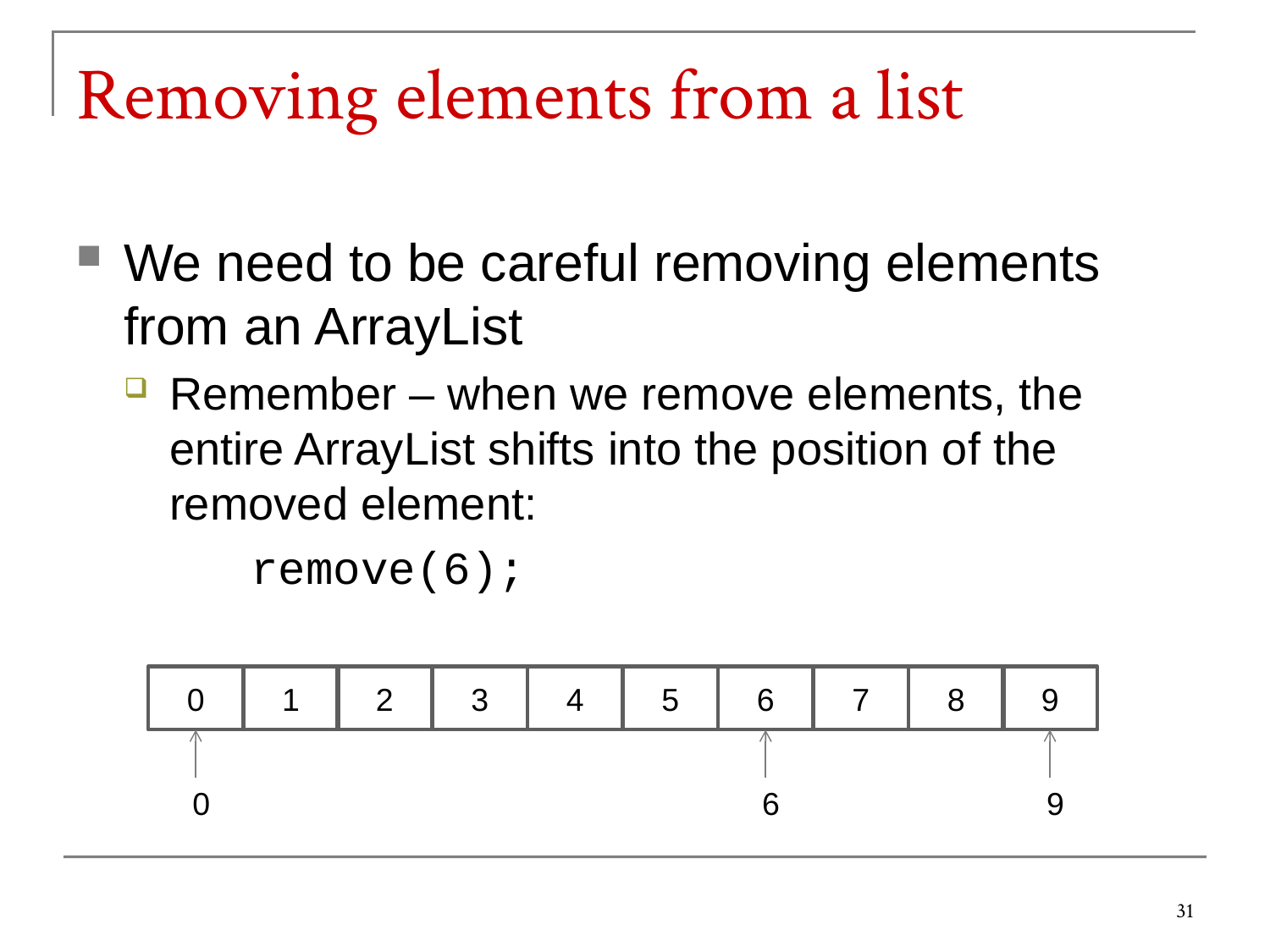

# Removing elements from a list
We need to be careful removing elements from an ArrayList
Remember – when we remove elements, the entire ArrayList shifts into the position of the removed element:
	remove(6);
0
1
2
3
4
5
6
7
8
9
0
6
9
31